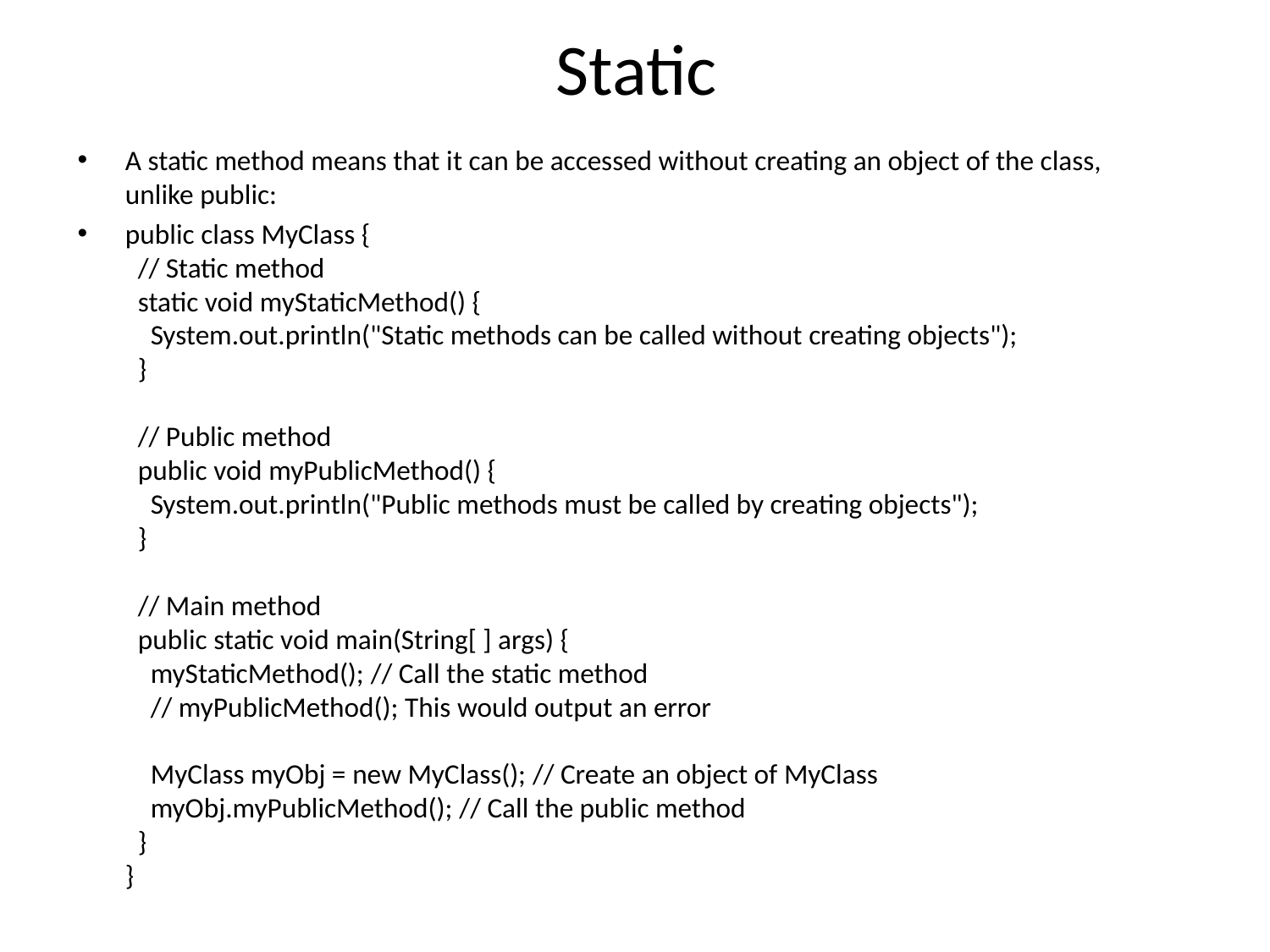

# Static
A static method means that it can be accessed without creating an object of the class, unlike public:
public class MyClass {
  // Static method
  static void myStaticMethod() {
    System.out.println("Static methods can be called without creating objects");
  }
  // Public method
  public void myPublicMethod() {
    System.out.println("Public methods must be called by creating objects");
  }
  // Main method
  public static void main(String[ ] args) {
    myStaticMethod(); // Call the static method
    // myPublicMethod(); This would output an error
    MyClass myObj = new MyClass(); // Create an object of MyClass
    myObj.myPublicMethod(); // Call the public method
  }
}